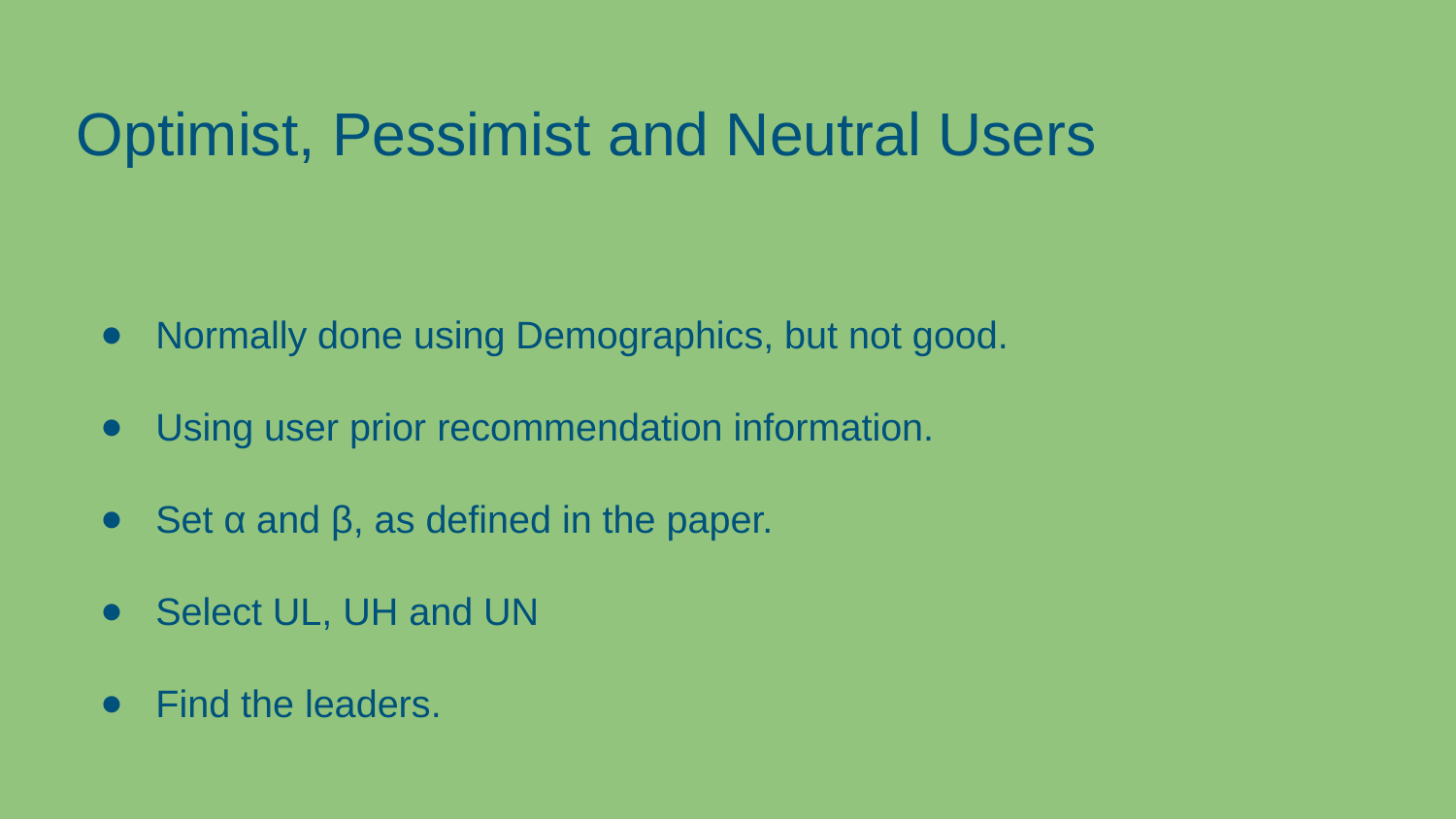

# Optimist, Pessimist and Neutral Users
Normally done using Demographics, but not good.
Using user prior recommendation information.
Set α and β, as defined in the paper.
Select UL, UH and UN
Find the leaders.